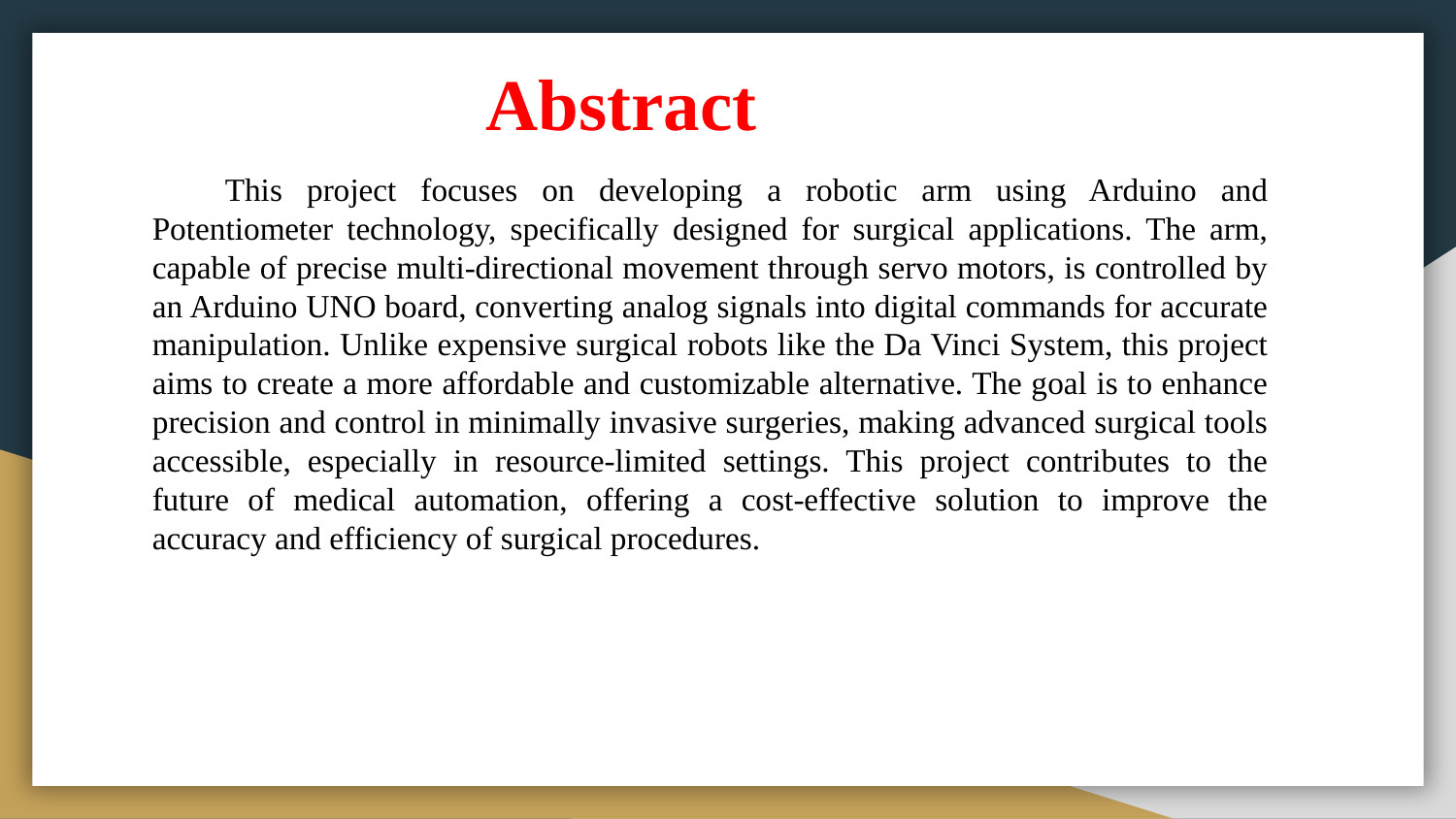

Abstract

This project focuses on developing a robotic arm using Arduino and Potentiometer technology, specifically designed for surgical applications. The arm, capable of precise multi-directional movement through servo motors, is controlled by an Arduino UNO board, converting analog signals into digital commands for accurate manipulation. Unlike expensive surgical robots like the Da Vinci System, this project aims to create a more affordable and customizable alternative. The goal is to enhance precision and control in minimally invasive surgeries, making advanced surgical tools accessible, especially in resource-limited settings. This project contributes to the future of medical automation, offering a cost-effective solution to improve the accuracy and efficiency of surgical procedures.